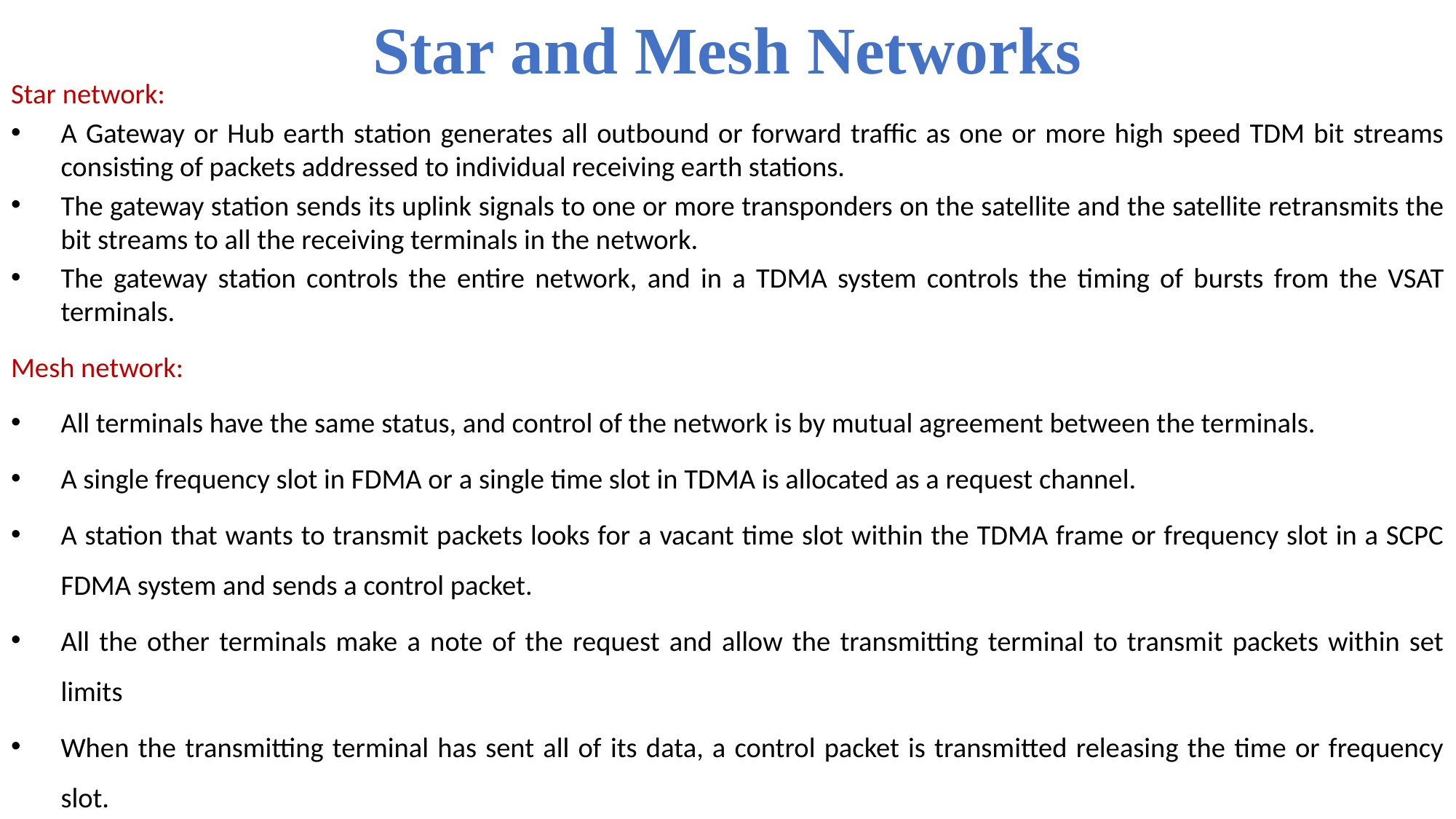

# Star and Mesh Networks
Star network:
A Gateway or Hub earth station generates all outbound or forward traffic as one or more high speed TDM bit streams consisting of packets addressed to individual receiving earth stations.
The gateway station sends its uplink signals to one or more transponders on the satellite and the satellite retransmits the bit streams to all the receiving terminals in the network.
The gateway station controls the entire network, and in a TDMA system controls the timing of bursts from the VSAT terminals.
Mesh network:
All terminals have the same status, and control of the network is by mutual agreement between the terminals.
A single frequency slot in FDMA or a single time slot in TDMA is allocated as a request channel.
A station that wants to transmit packets looks for a vacant time slot within the TDMA frame or frequency slot in a SCPC FDMA system and sends a control packet.
All the other terminals make a note of the request and allow the transmitting terminal to transmit packets within set limits
When the transmitting terminal has sent all of its data, a control packet is transmitted releasing the time or frequency slot.